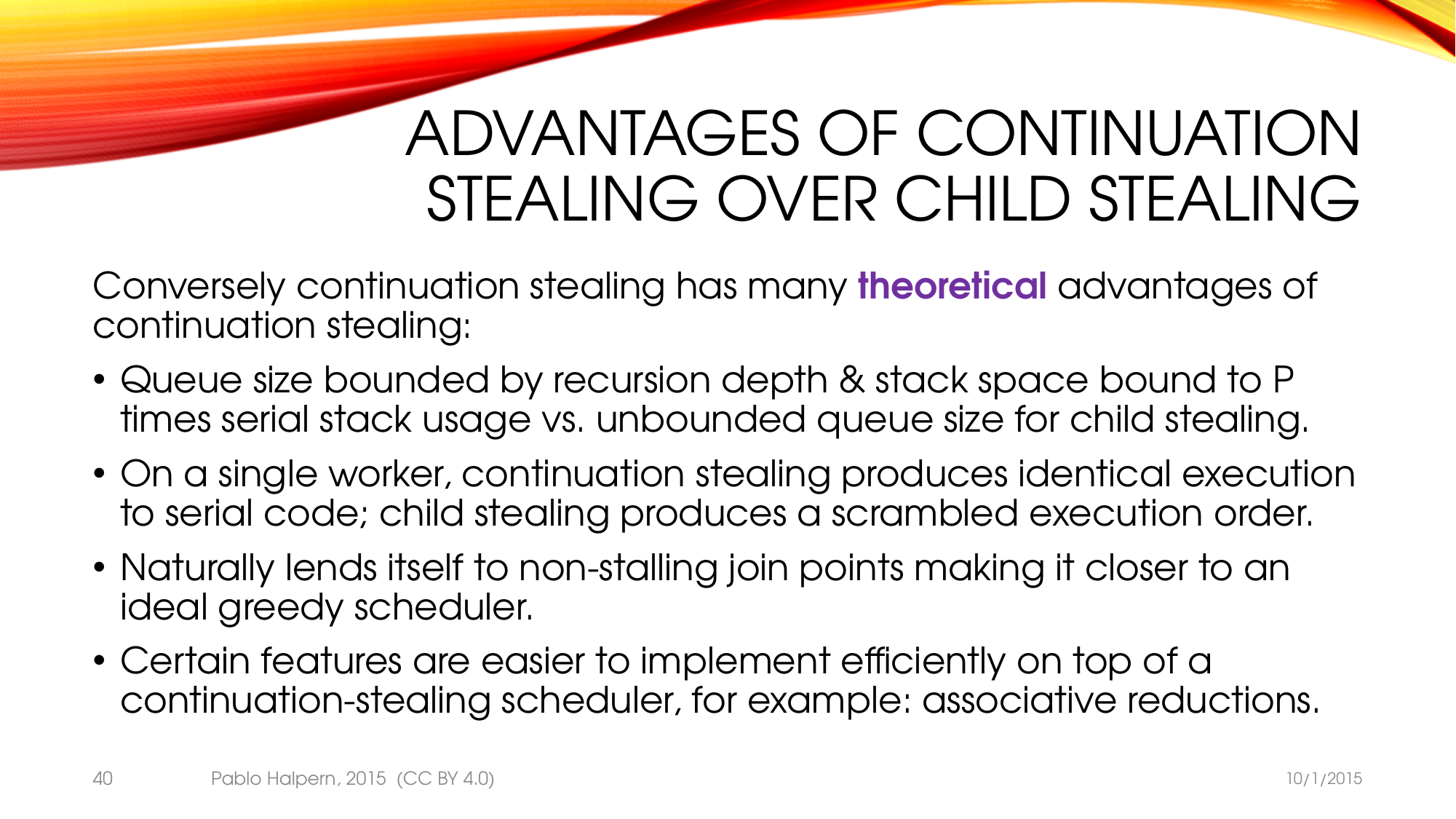

# Advantages of continuation stealing over Child Stealing
Conversely continuation stealing has many theoretical advantages of continuation stealing:
Queue size bounded by recursion depth & stack space bound to P times serial stack usage vs. unbounded queue size for child stealing.
On a single worker, continuation stealing produces identical execution to serial code; child stealing produces a scrambled execution order.
Naturally lends itself to non-stalling join points making it closer to an ideal greedy scheduler.
Certain features are easier to implement efficiently on top of a continuation-stealing scheduler, for example: associative reductions.
40
Pablo Halpern, 2015  (CC BY 4.0)
10/1/2015